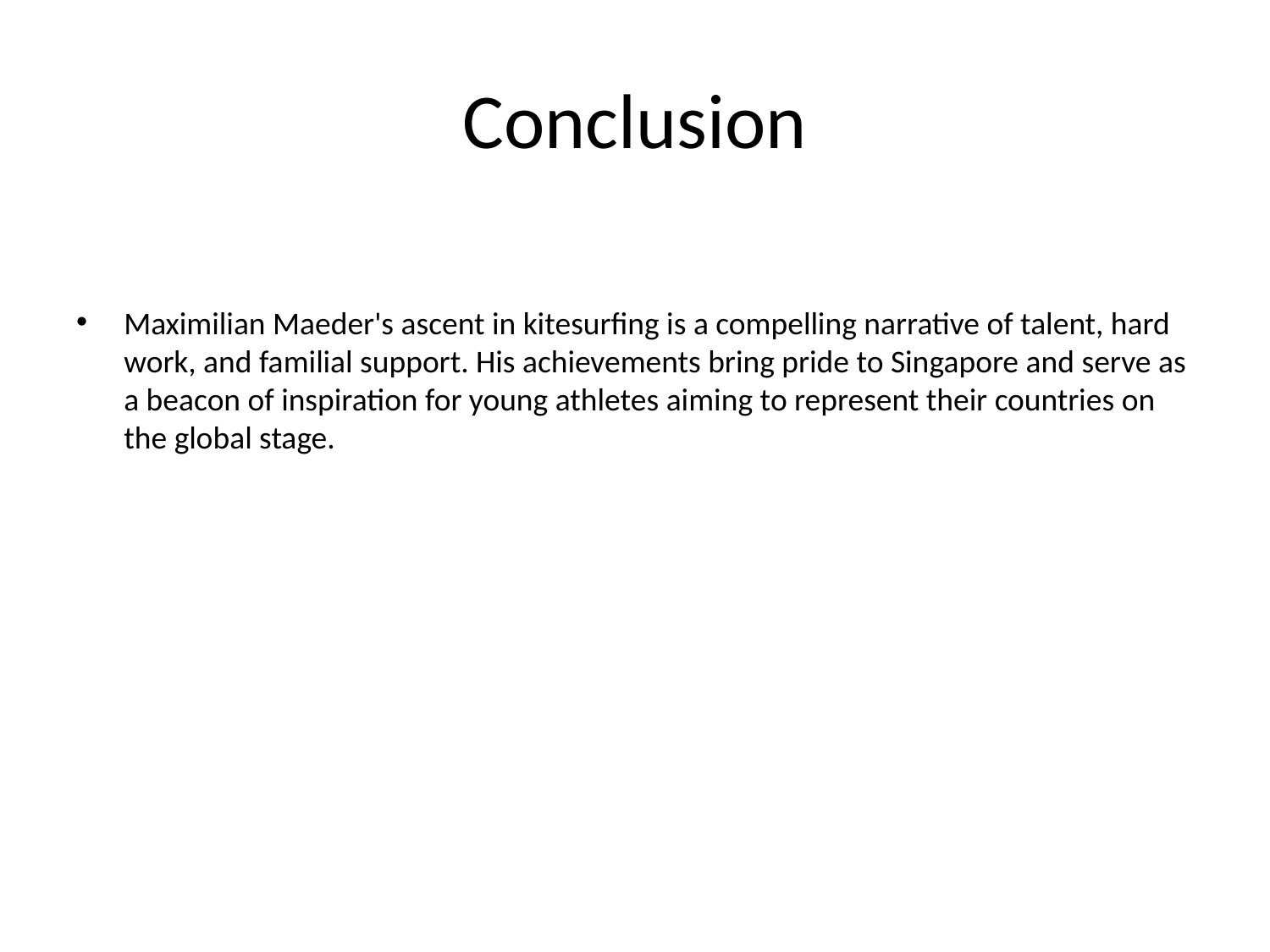

# Conclusion

Maximilian Maeder's ascent in kitesurfing is a compelling narrative of talent, hard work, and familial support. His achievements bring pride to Singapore and serve as a beacon of inspiration for young athletes aiming to represent their countries on the global stage.